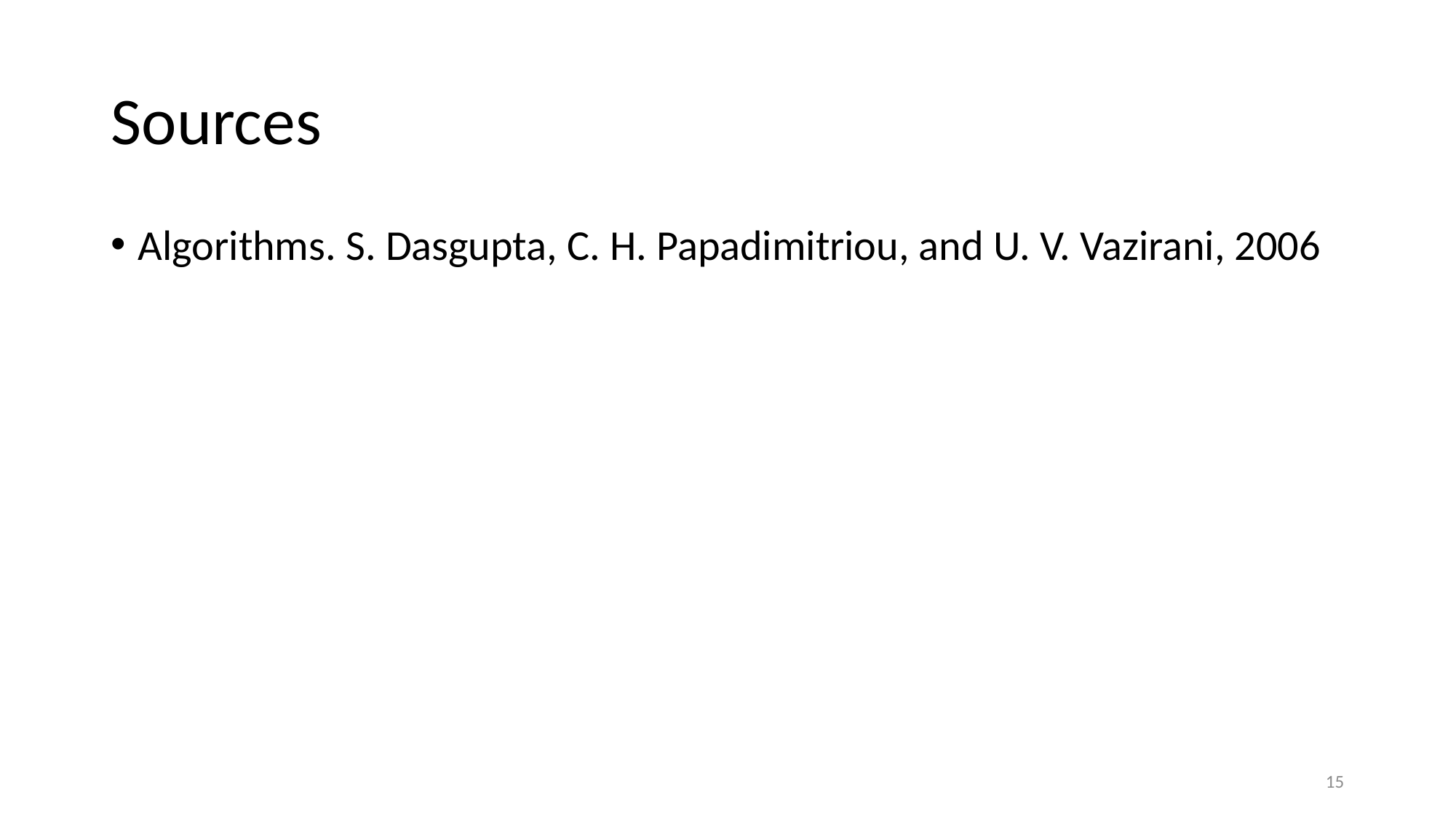

# Sources
Algorithms. S. Dasgupta, C. H. Papadimitriou, and U. V. Vazirani, 2006
15